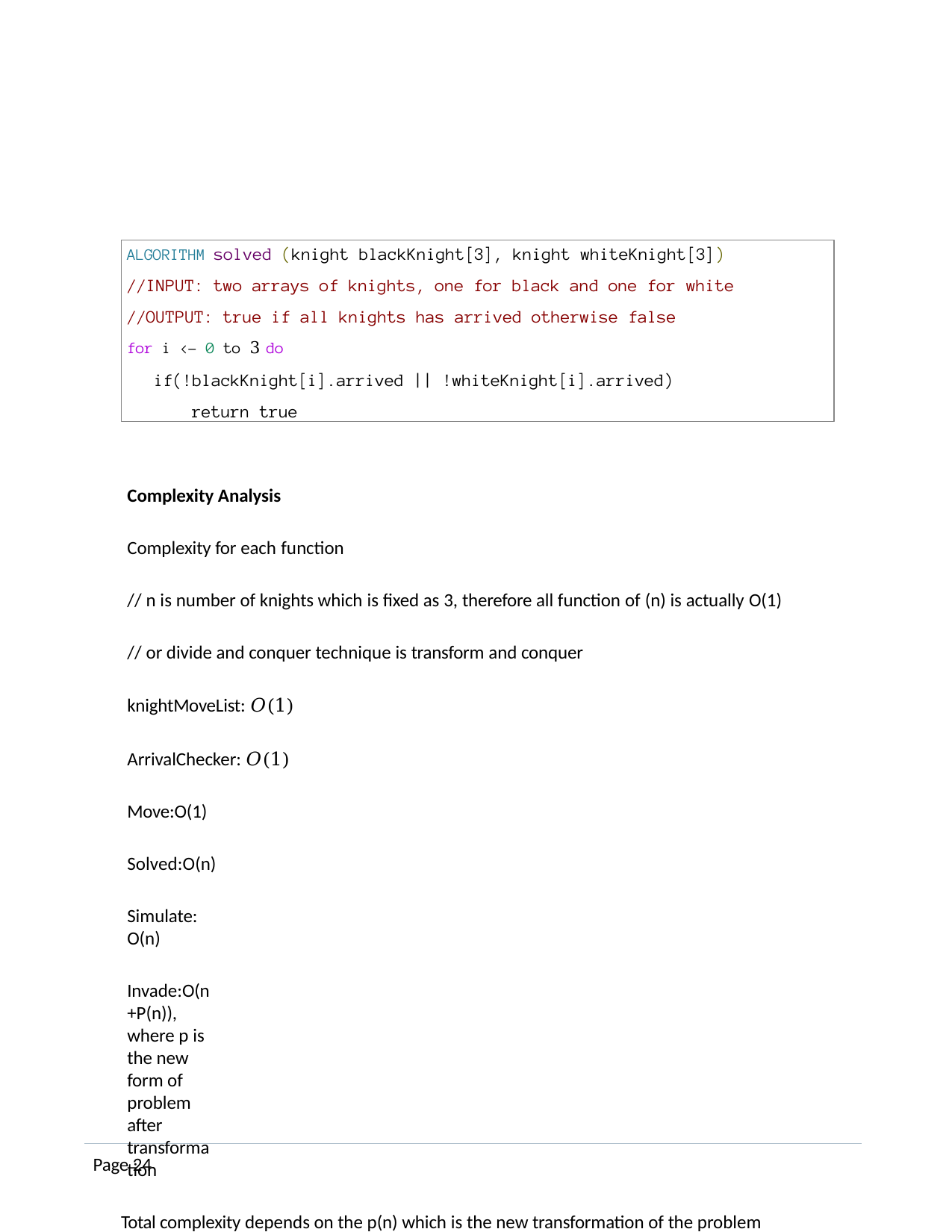

ALGORITHM solved (knight blackKnight[3], knight whiteKnight[3])
//INPUT: two arrays of knights, one for black and one for white
//OUTPUT: true if all knights has arrived otherwise false
for i <- 0 to 3 do
if(!blackKnight[i].arrived || !whiteKnight[i].arrived)  return true
Complexity Analysis

Complexity for each function

// n is number of knights which is fixed as 3, therefore all function of (n) is actually O(1)
// or divide and conquer technique is transform and conquer  knightMoveList: 𝑂(1)

ArrivalChecker: 𝑂(1)
Move:O(1)  Solved:O(n)

Simulate: O(n)

Invade:O(n+P(n)), where p is the new form of problem after transformation
Total complexity depends on the p(n) which is the new transformation of the problem  And worst-case complexity is undefined when knights get stuck
Page 24